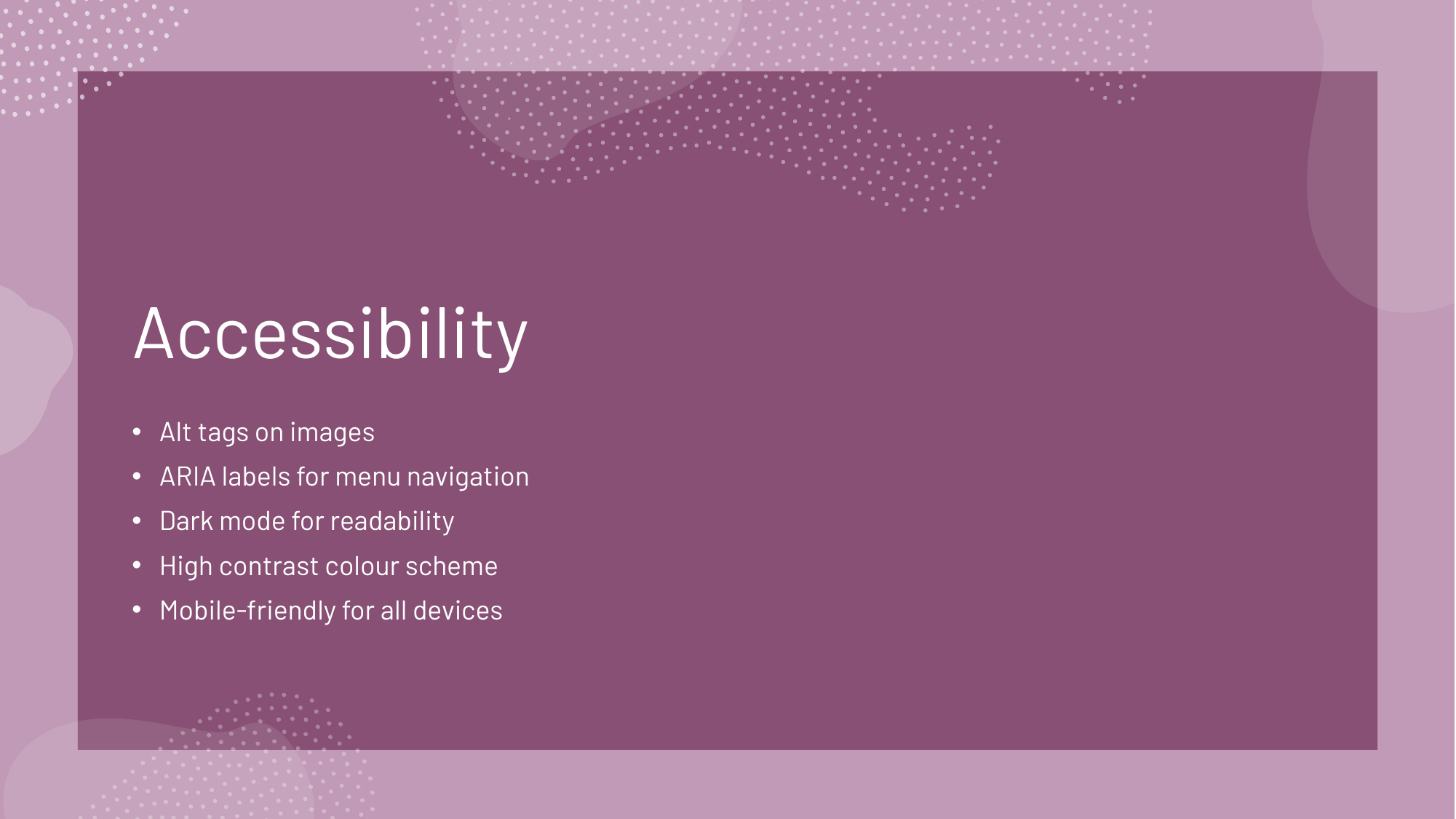

# Accessibility
Alt tags on images
ARIA labels for menu navigation
Dark mode for readability
High contrast colour scheme
Mobile-friendly for all devices